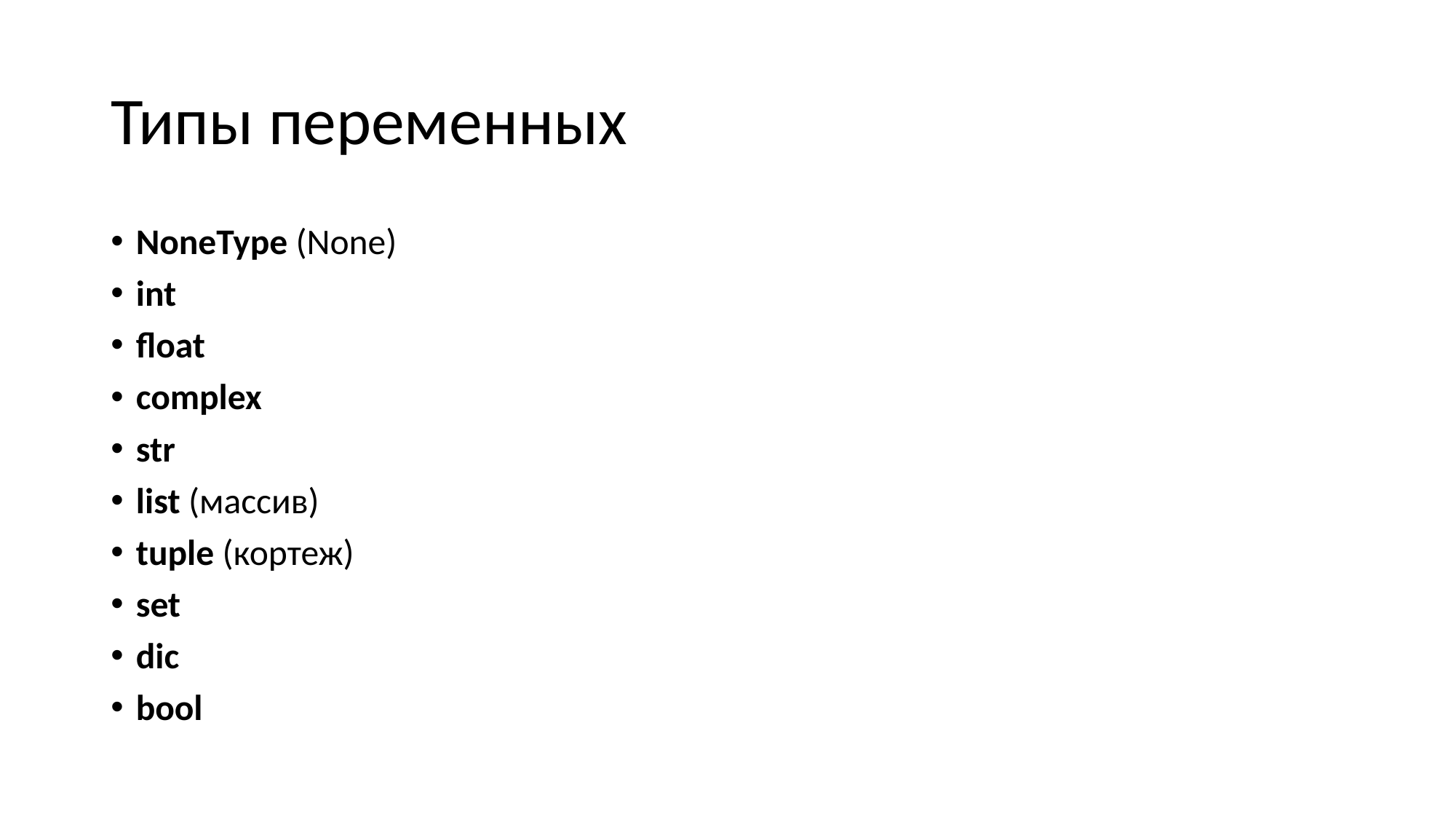

# Типы переменных
NoneType (None)
int
float
complex
str
list (массив)
tuple (кортеж)
set
dic
bool